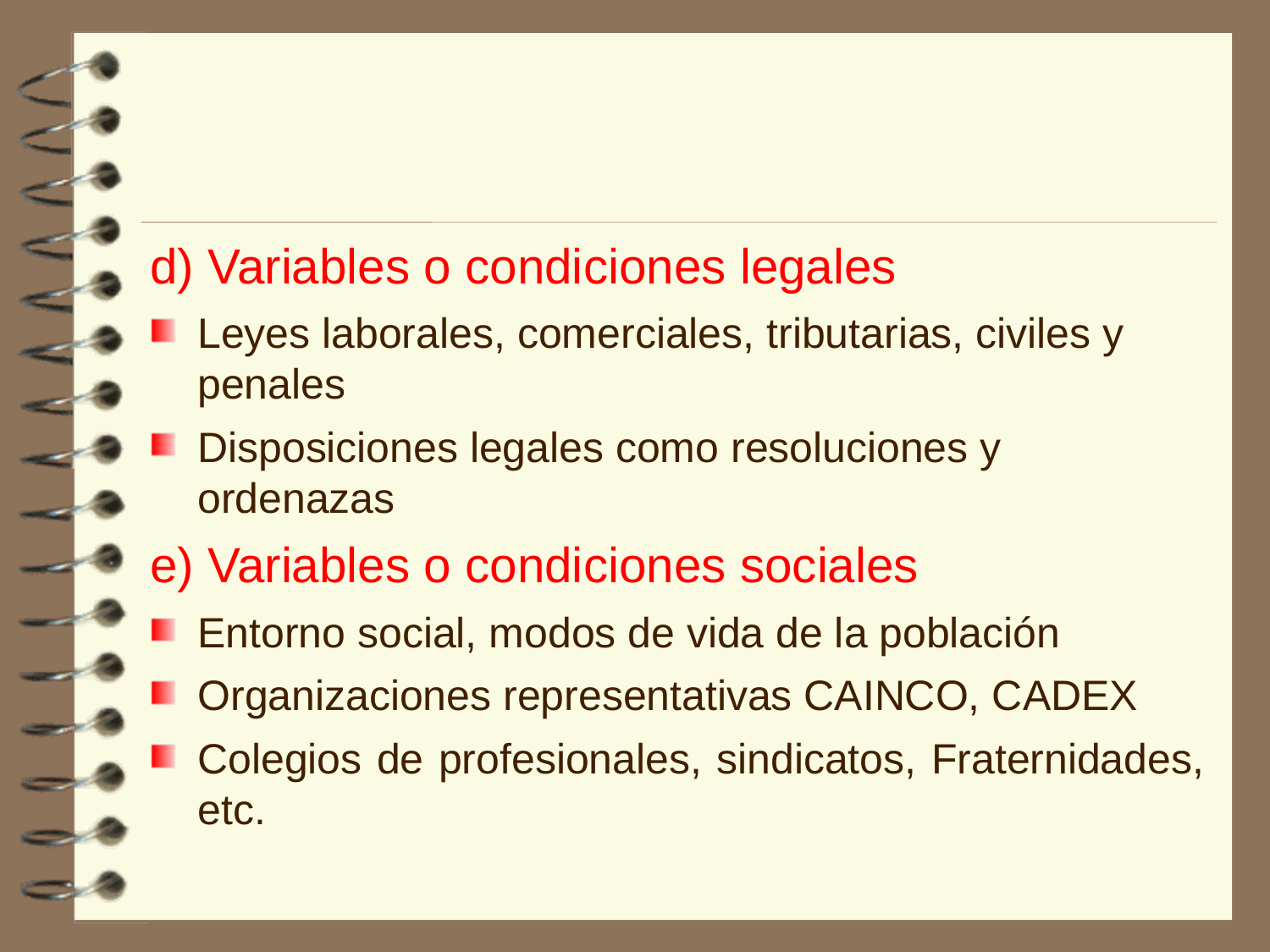

d) Variables o condiciones legales
Leyes laborales, comerciales, tributarias, civiles y penales
Disposiciones legales como resoluciones y ordenazas
e) Variables o condiciones sociales
Entorno social, modos de vida de la población
Organizaciones representativas CAINCO, CADEX
Colegios de profesionales, sindicatos, Fraternidades, etc.